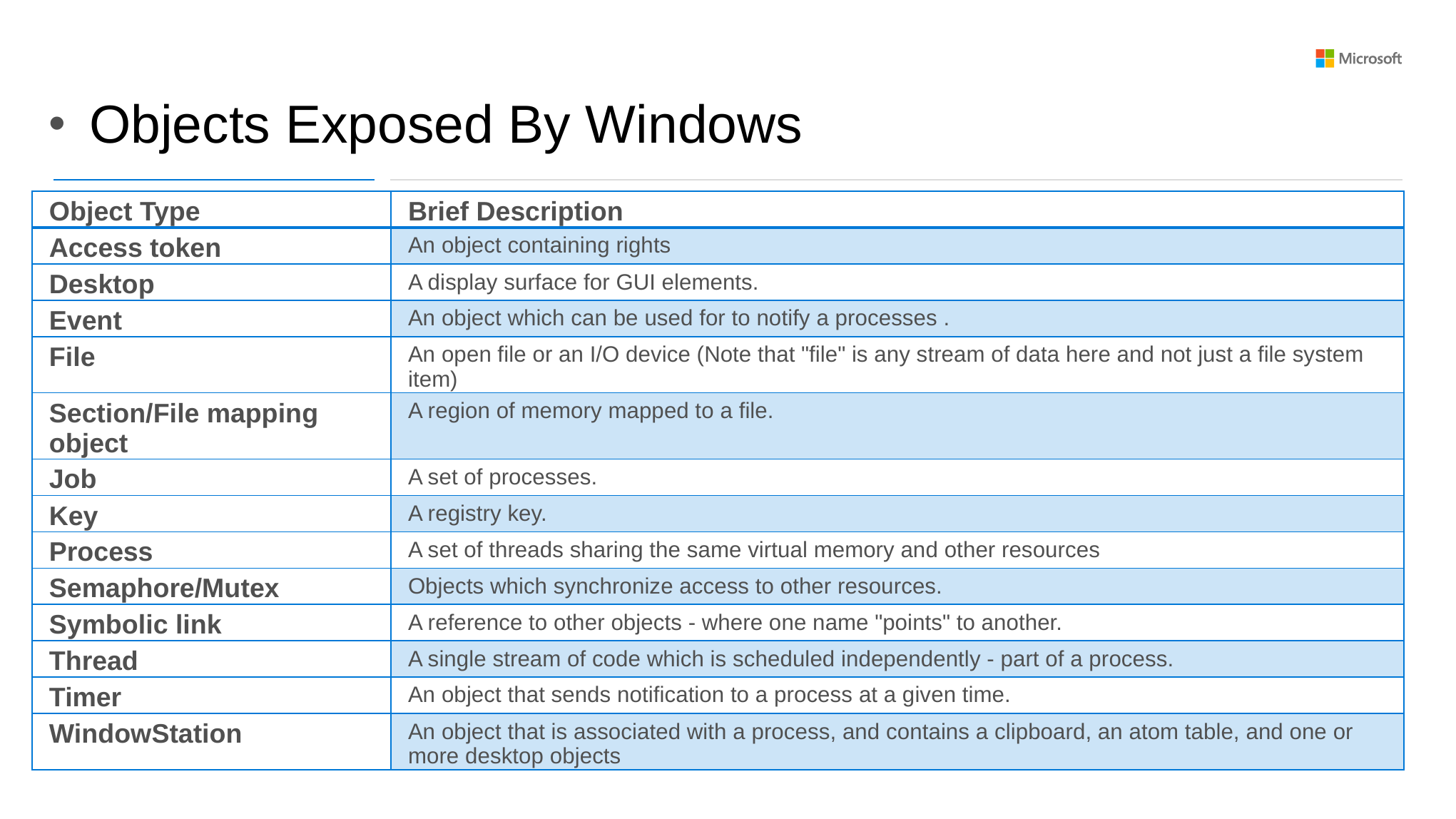

Objects Exposed By Windows
| Object Type | Brief Description |
| --- | --- |
| Access token | An object containing rights |
| Desktop | A display surface for GUI elements. |
| Event | An object which can be used for to notify a processes . |
| File | An open file or an I/O device (Note that "file" is any stream of data here and not just a file system item) |
| Section/File mapping object | A region of memory mapped to a file. |
| Job | A set of processes. |
| Key | A registry key. |
| Process | A set of threads sharing the same virtual memory and other resources |
| Semaphore/Mutex | Objects which synchronize access to other resources. |
| Symbolic link | A reference to other objects - where one name "points" to another. |
| Thread | A single stream of code which is scheduled independently - part of a process. |
| Timer | An object that sends notification to a process at a given time. |
| WindowStation | An object that is associated with a process, and contains a clipboard, an atom table, and one or more desktop objects |